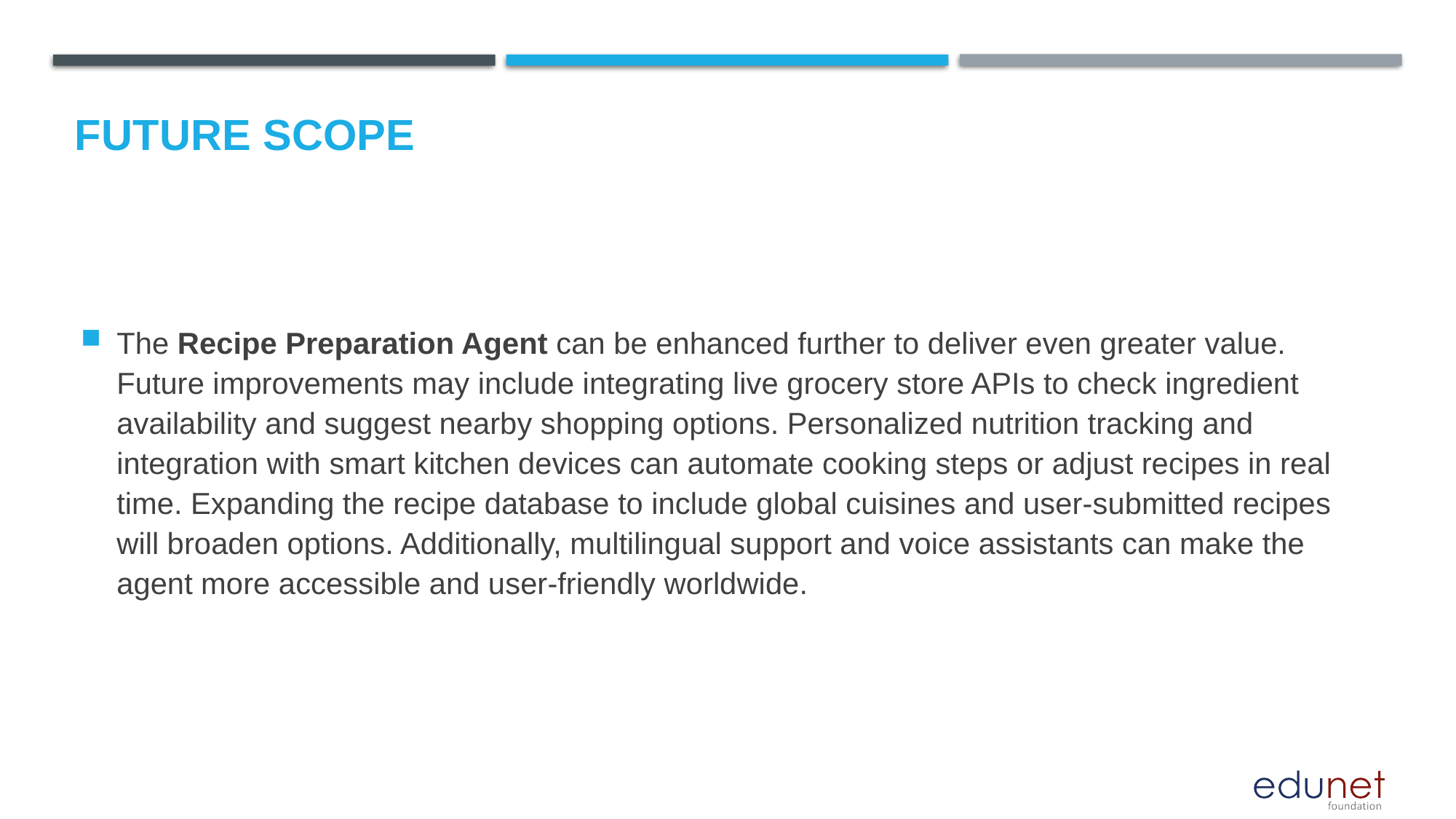

Future scope

The Recipe Preparation Agent can be enhanced further to deliver even greater value. Future improvements may include integrating live grocery store APIs to check ingredient availability and suggest nearby shopping options. Personalized nutrition tracking and integration with smart kitchen devices can automate cooking steps or adjust recipes in real time. Expanding the recipe database to include global cuisines and user-submitted recipes will broaden options. Additionally, multilingual support and voice assistants can make the agent more accessible and user-friendly worldwide.